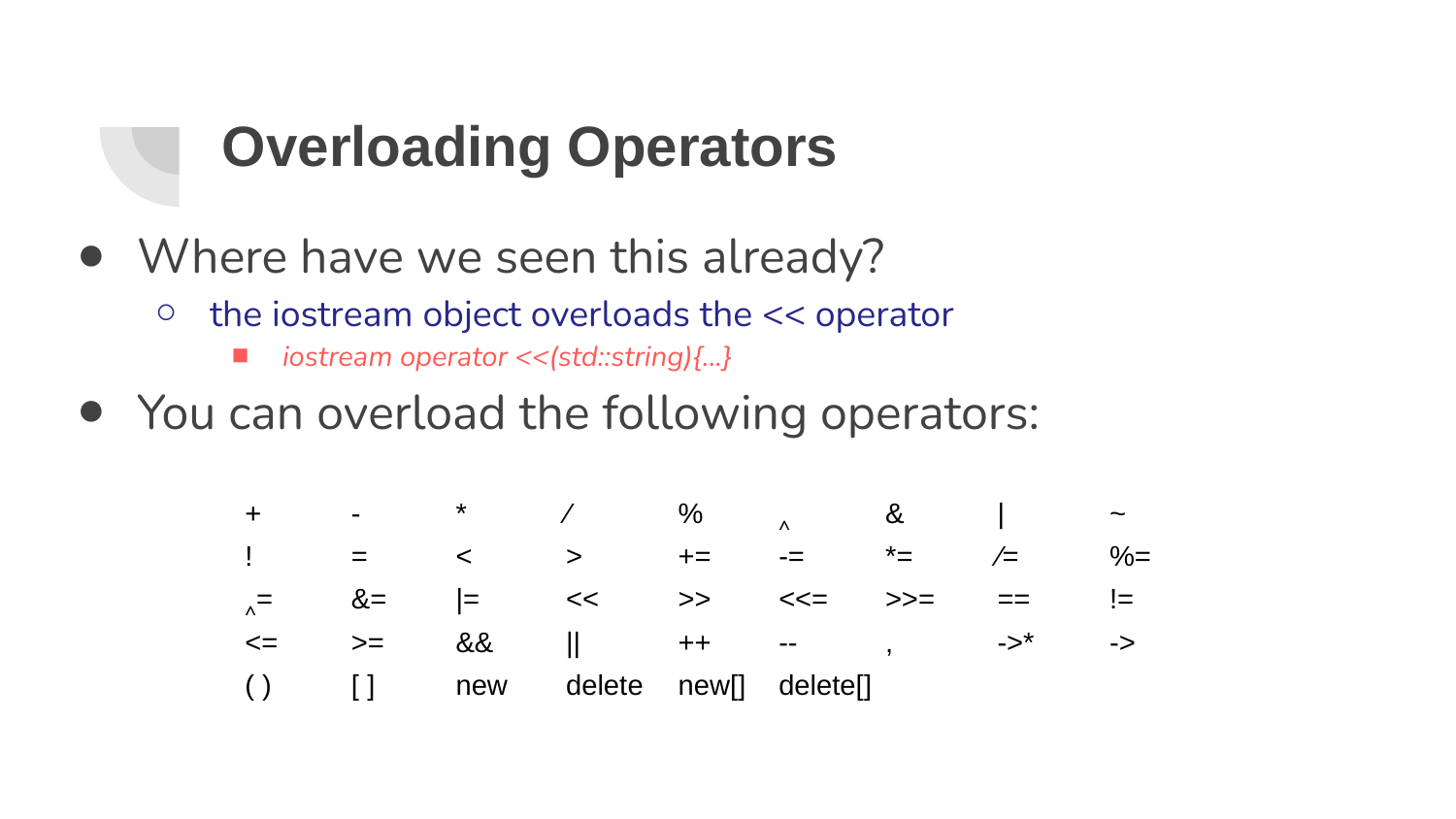

# Overloading Operators
Where have we seen this already?
the iostream object overloads the << operator
iostream operator <<(std::string){...}
You can overload the following operators:

| + | - | \* | ⁄ | % | ‸ | & | | | ~ |
| --- | --- | --- | --- | --- | --- | --- | --- | --- |
| ! | = | < | > | += | -= | \*= | ⁄= | %= |
| ‸= | &= | |= | << | >> | <<= | >>= | == | != |
| <= | >= | && | || | ++ | -- | , | ->\* | -> |
| ( ) | [ ] | new | delete | new[] | delete[] |  |  |  |